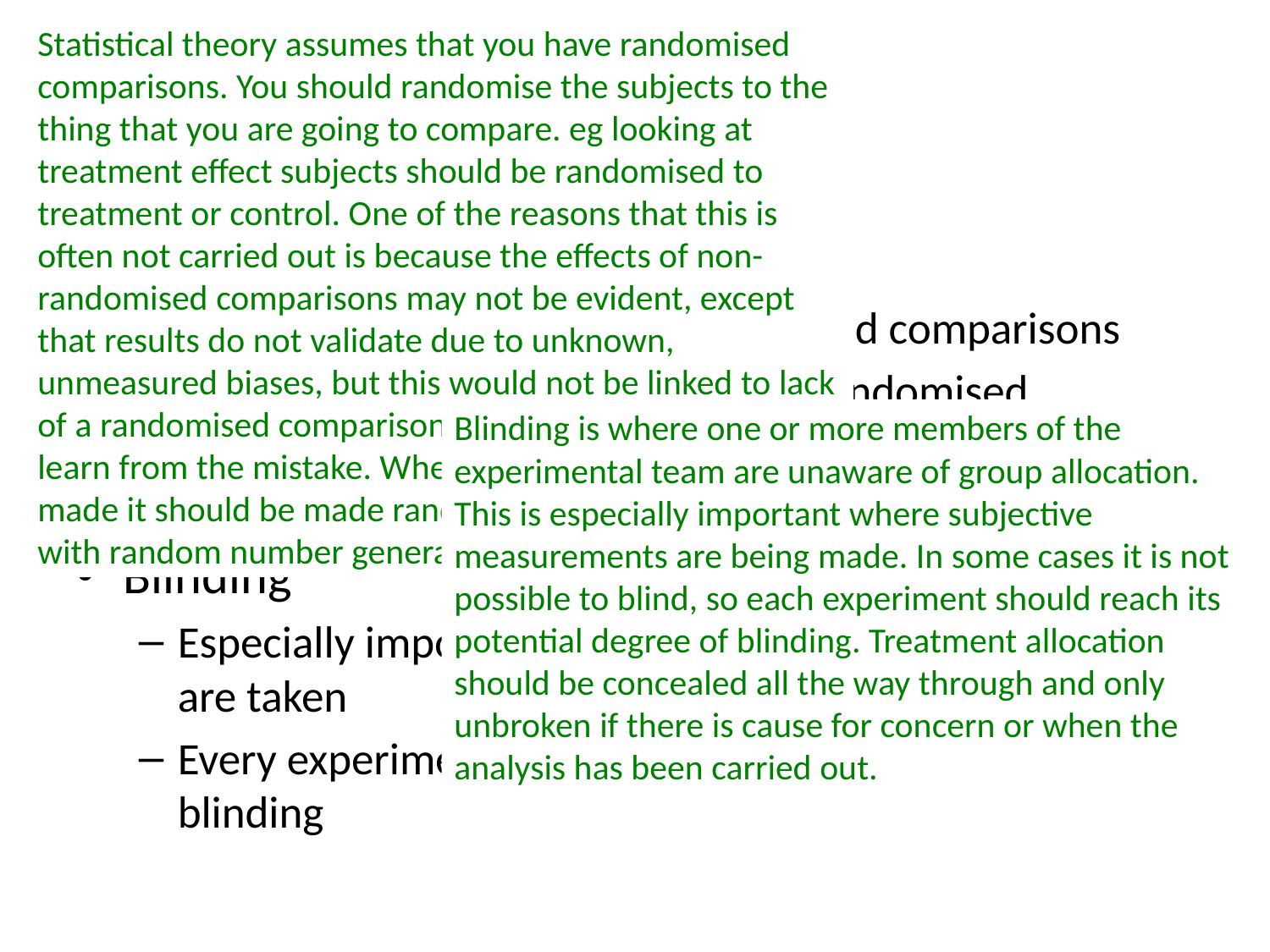

Statistical theory assumes that you have randomised comparisons. You should randomise the subjects to the thing that you are going to compare. eg looking at treatment effect subjects should be randomised to treatment or control. One of the reasons that this is often not carried out is because the effects of non-randomised comparisons may not be evident, except that results do not validate due to unknown, unmeasured biases, but this would not be linked to lack of a randomised comparison so there is no potential to learn from the mistake. Wherever a decision is to be made it should be made randomly (truly random e.g. with random number generator) rather than arbitrarily.
# Solutions
Randomisation
Statistical analysis assume randomised comparisons
May not see issued caused by non-randomised comparisons
Make every decision random not arbitrary
Blinding
Especially important where subjective measurements are taken
Every experiment should reach its potential degree of blinding
Blinding is where one or more members of the experimental team are unaware of group allocation. This is especially important where subjective measurements are being made. In some cases it is not possible to blind, so each experiment should reach its potential degree of blinding. Treatment allocation should be concealed all the way through and only unbroken if there is cause for concern or when the analysis has been carried out.